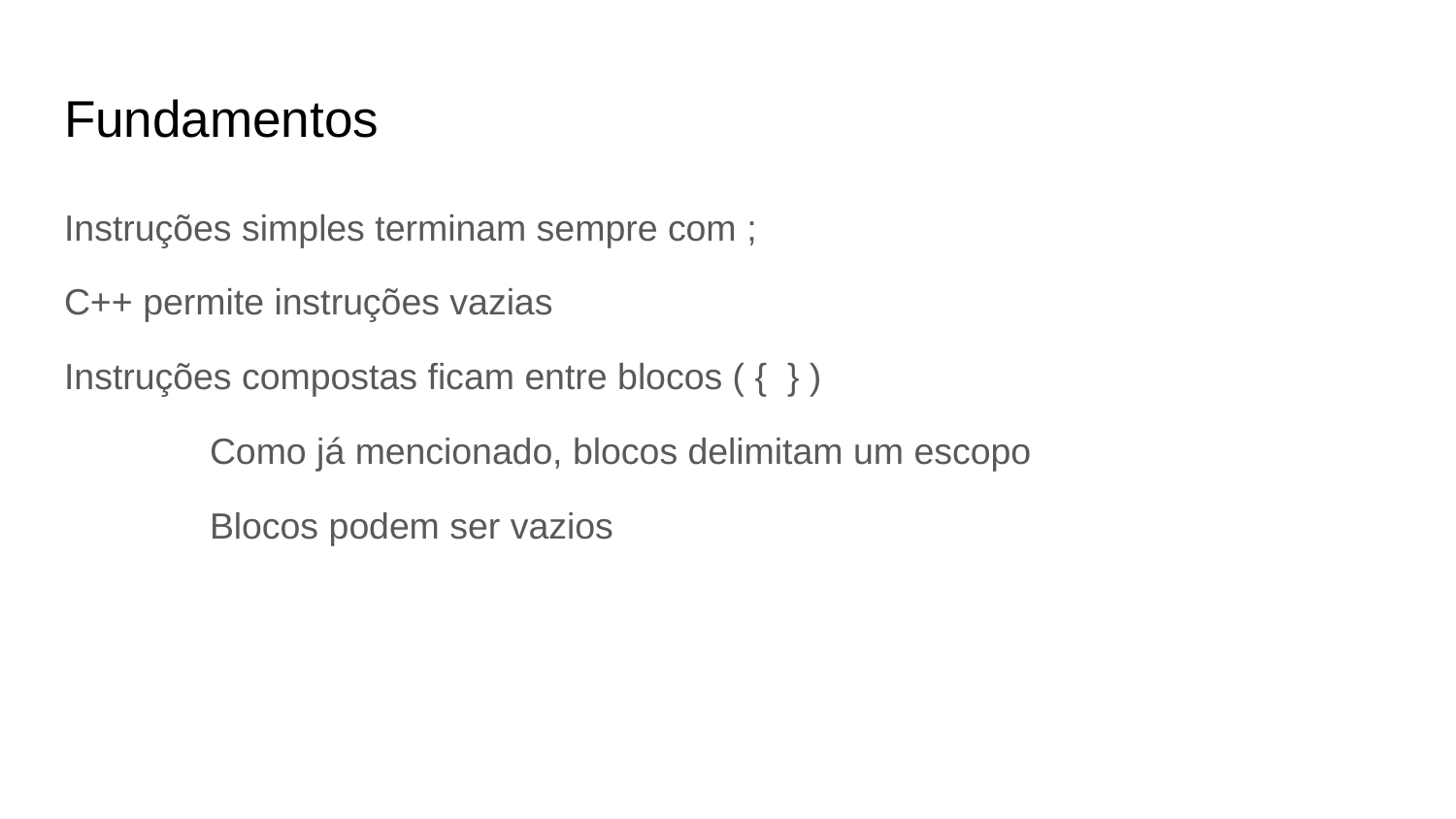

# Fundamentos
Instruções simples terminam sempre com ;
C++ permite instruções vazias
Instruções compostas ficam entre blocos ( {  } )
	Como já mencionado, blocos delimitam um escopo
	Blocos podem ser vazios